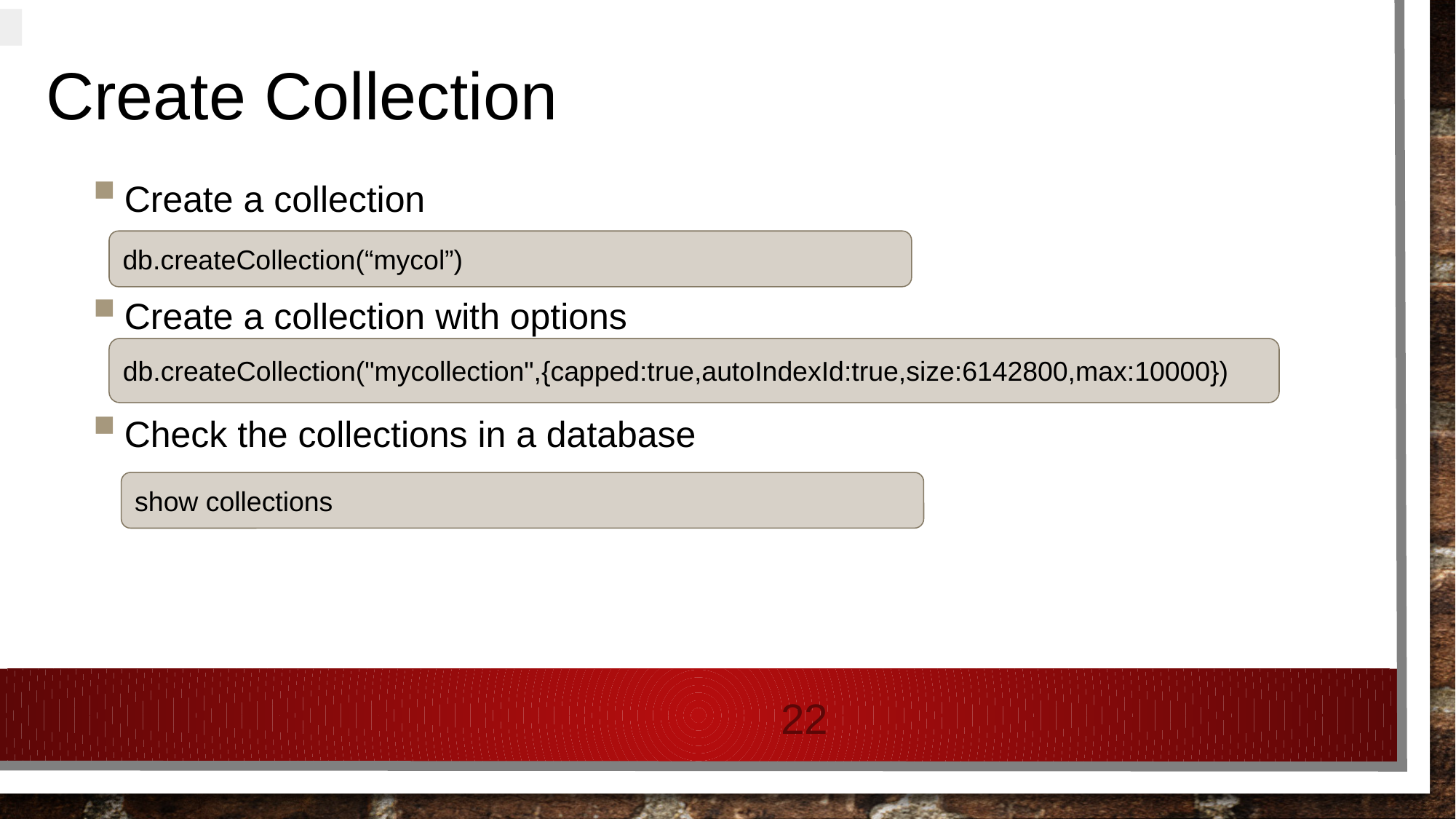

# Create Collection
Create a collection

Create a collection with options

Check the collections in a database

db.createCollection(“mycol”)
db.createCollection("mycollection",{capped:true,autoIndexId:true,size:6142800,max:10000})
show collections

22